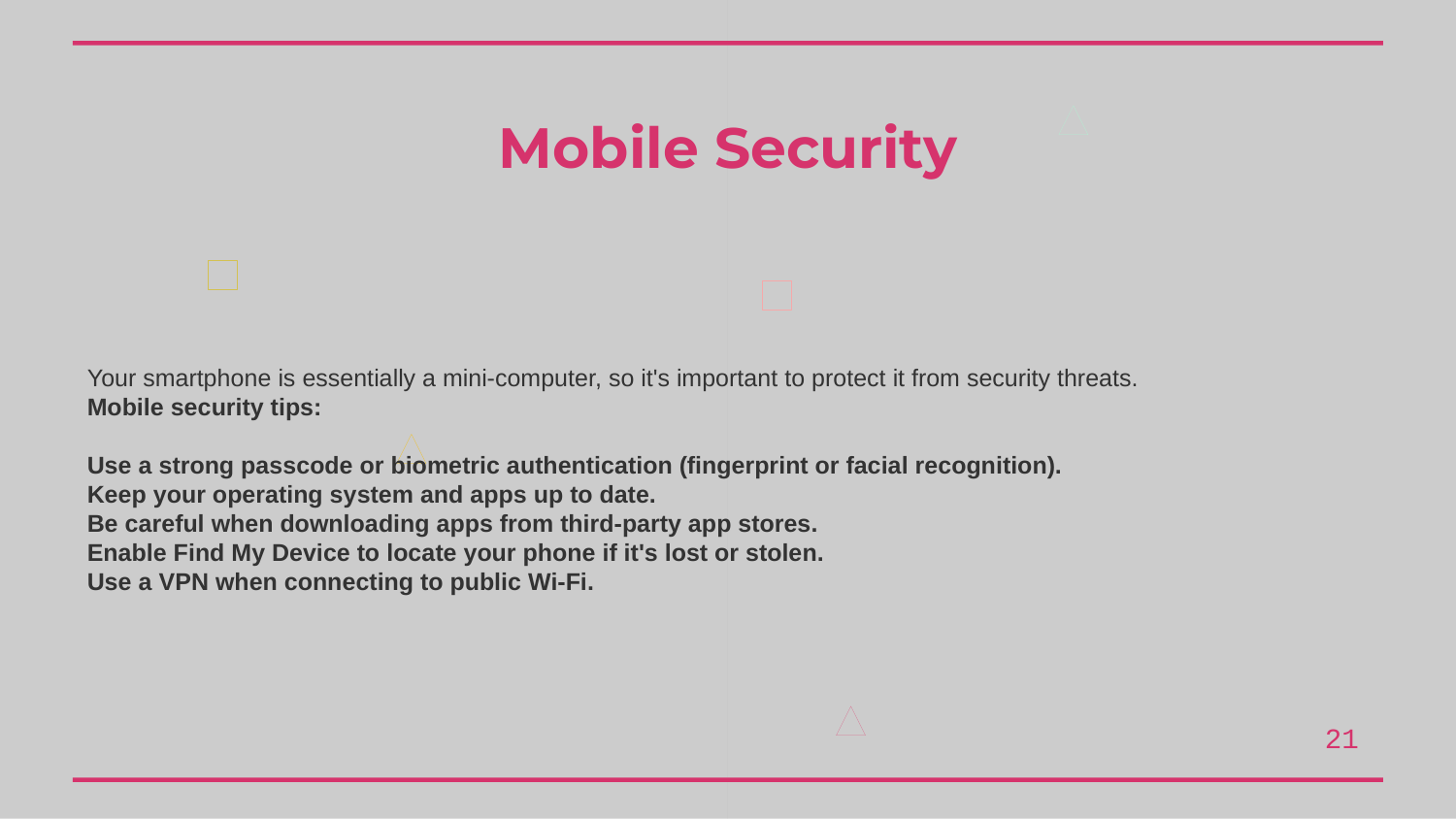

Mobile Security

Your smartphone is essentially a mini-computer, so it's important to protect it from security threats.
Mobile security tips:

Use a strong passcode or biometric authentication (fingerprint or facial recognition).
Keep your operating system and apps up to date.
Be careful when downloading apps from third-party app stores.
Enable Find My Device to locate your phone if it's lost or stolen.
Use a VPN when connecting to public Wi-Fi.

21